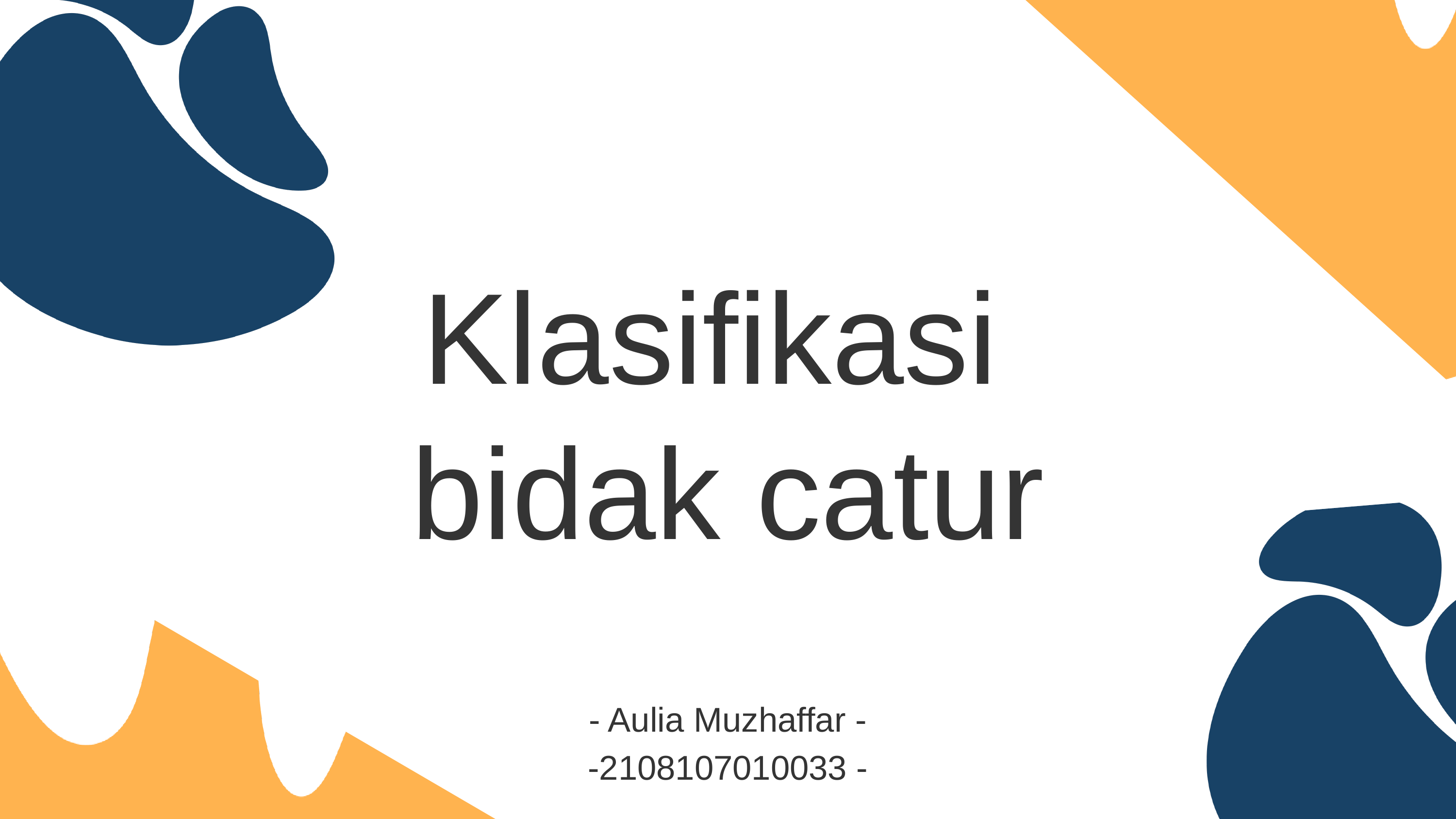

Klasifikasi
bidak catur

- Aulia Muzhaffar -
-2108107010033 -